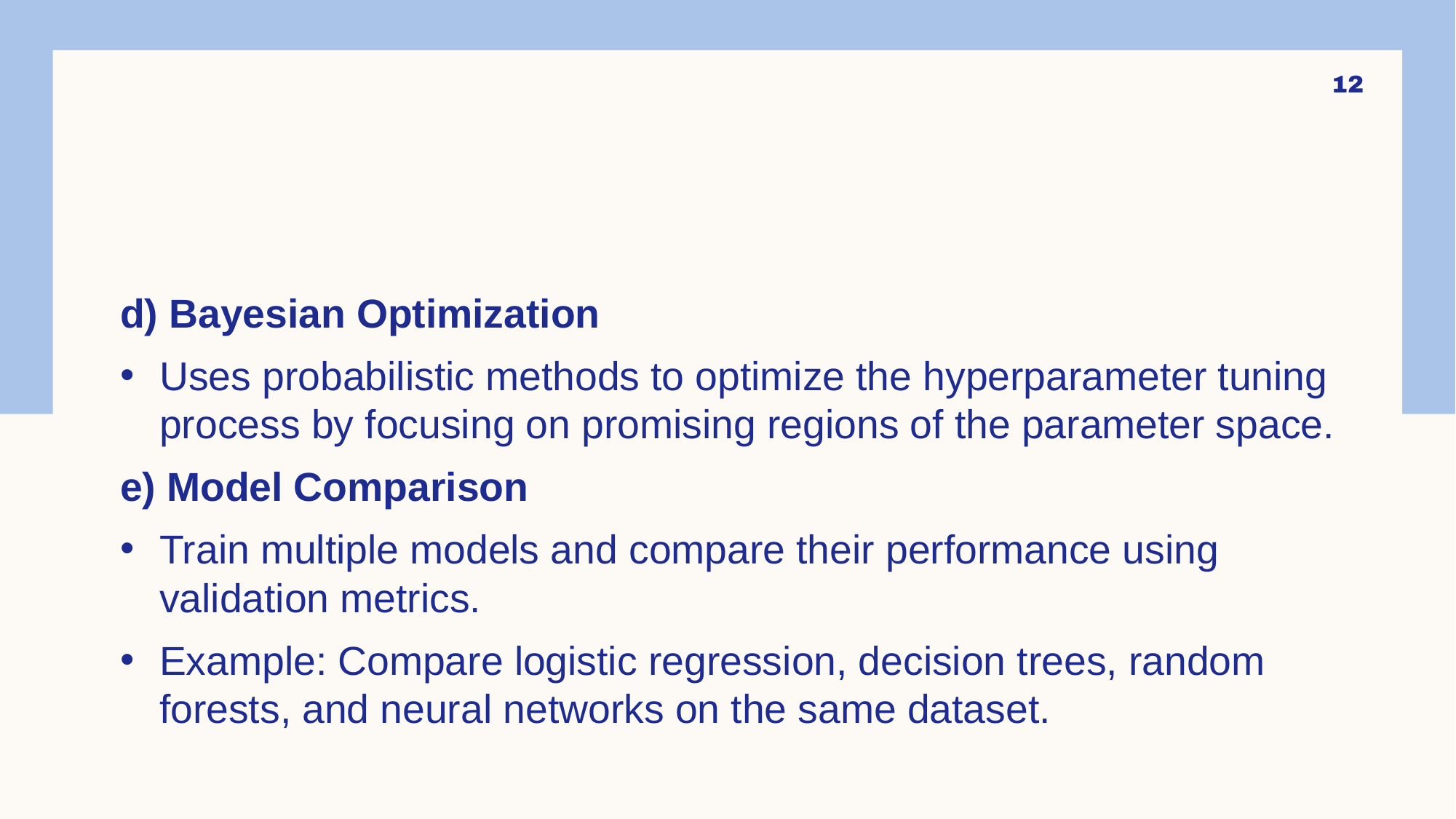

12
#
d) Bayesian Optimization
Uses probabilistic methods to optimize the hyperparameter tuning process by focusing on promising regions of the parameter space.
e) Model Comparison
Train multiple models and compare their performance using validation metrics.
Example: Compare logistic regression, decision trees, random forests, and neural networks on the same dataset.